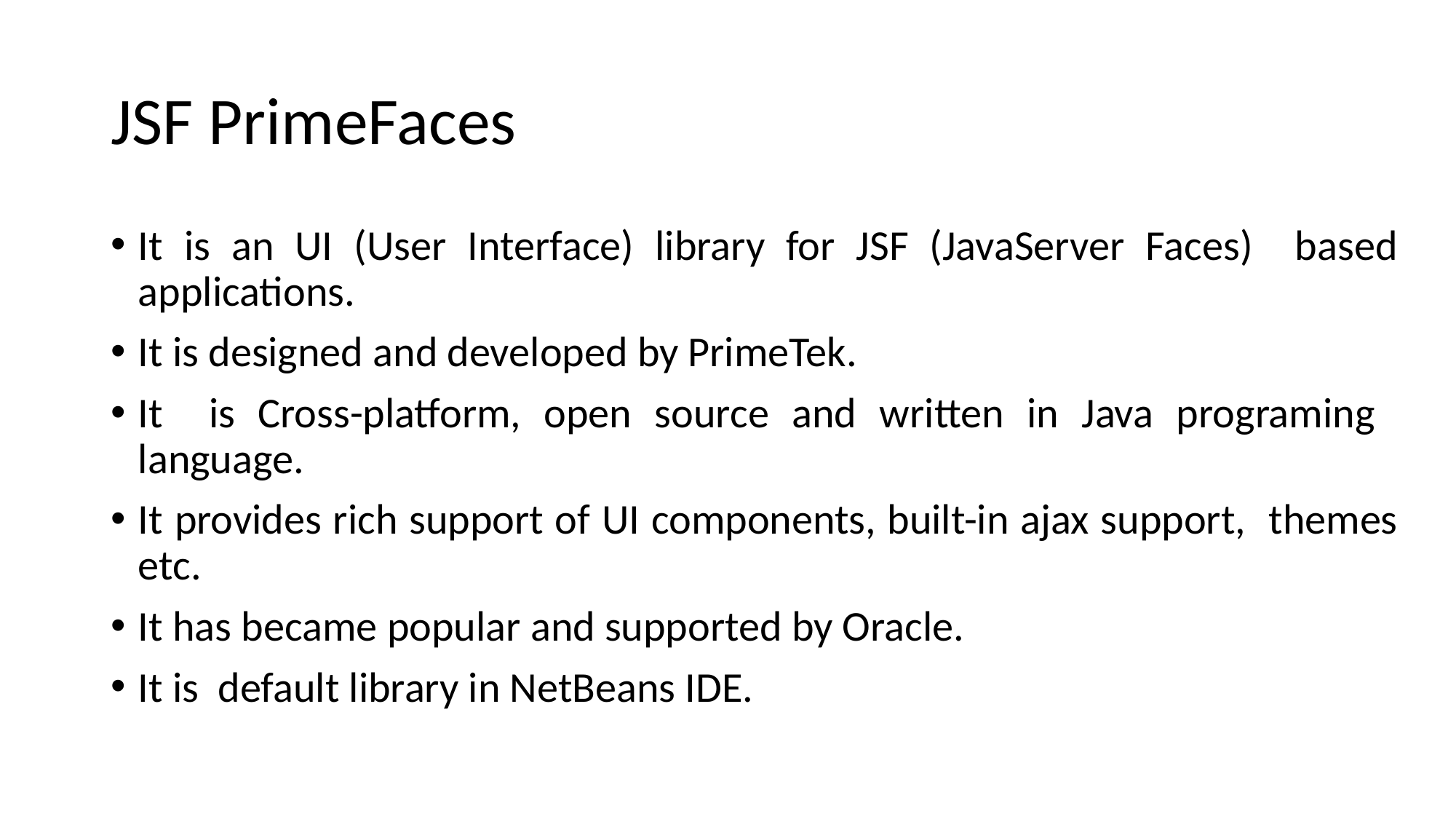

# JSF PrimeFaces
It is an UI (User Interface) library for JSF (JavaServer Faces)  based applications.
It is designed and developed by PrimeTek.
It  is Cross-platform, open source and written in Java programing  language.
It provides rich support of UI components, built-in ajax support,  themes etc.
It has became popular and supported by Oracle.
It is  default library in NetBeans IDE.